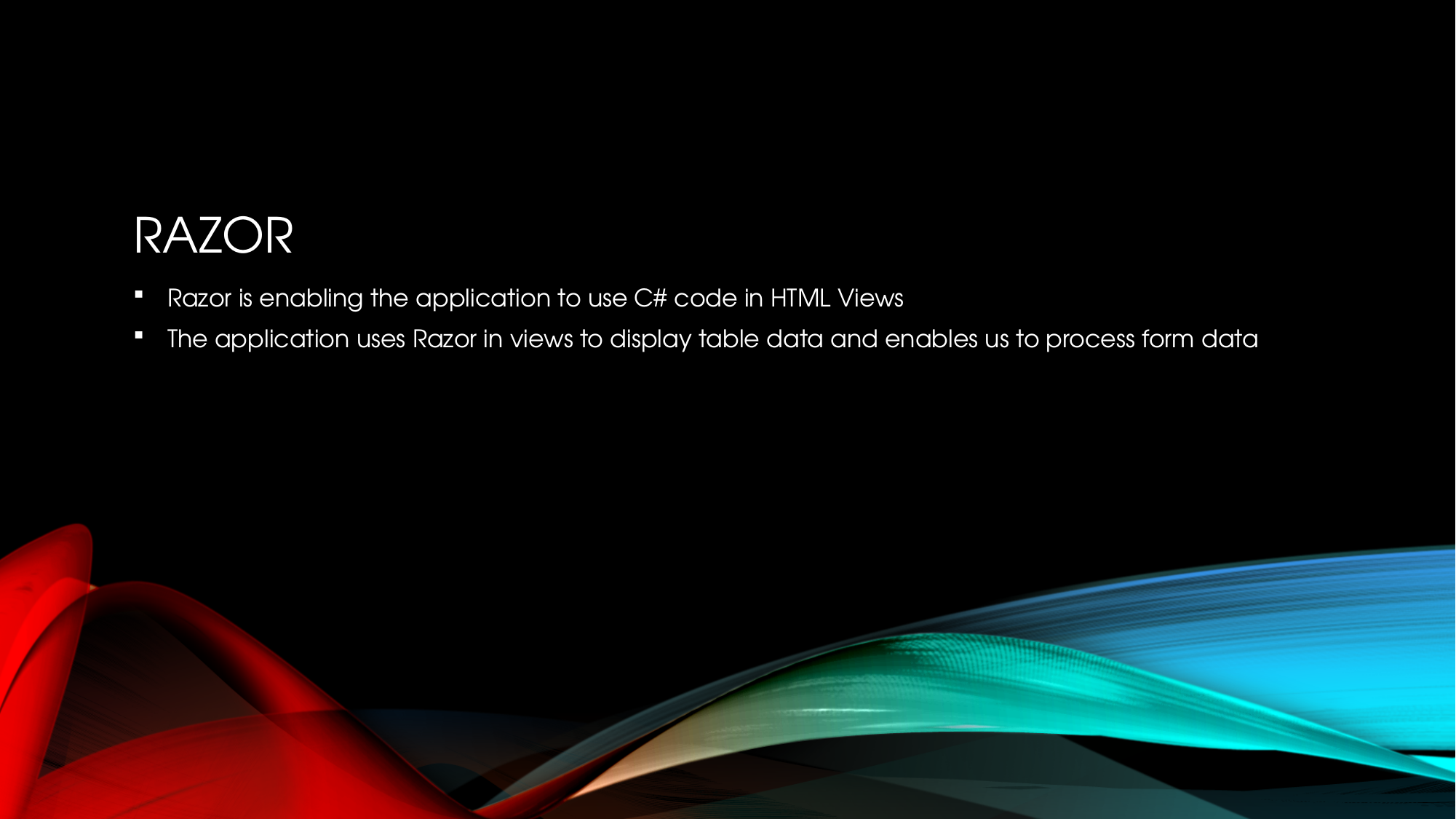

# Razor
Razor is enabling the application to use C# code in HTML Views
The application uses Razor in views to display table data and enables us to process form data